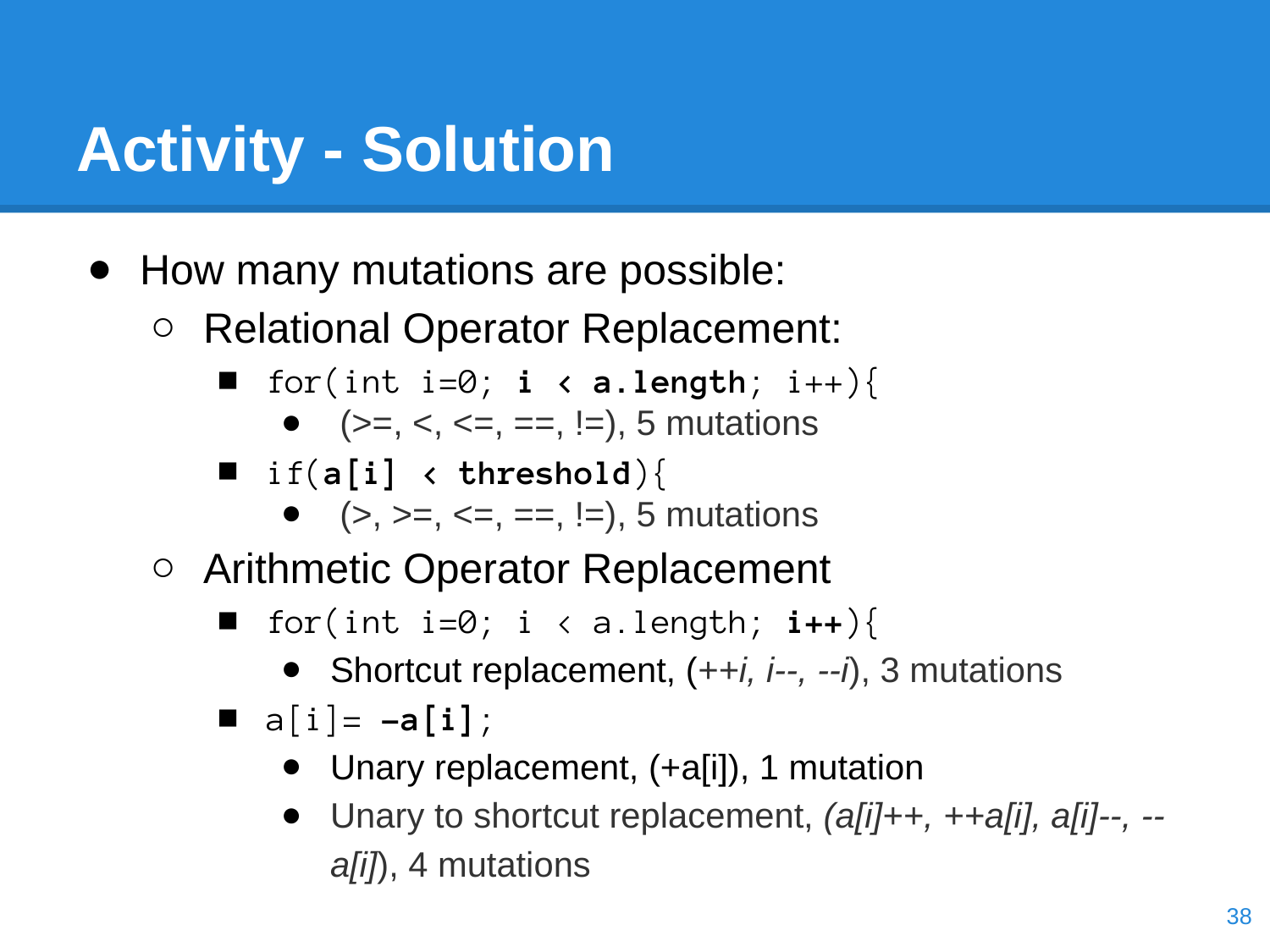

# Activity - Solution
How many mutations are possible:
Relational Operator Replacement:
for(int i=0; i < a.length; i++){
 (>=, <, <=, ==, !=), 5 mutations
if(a[i] < threshold){
 (>, >=, <=, ==, !=), 5 mutations
Arithmetic Operator Replacement
for(int i=0; i < a.length; i++){
Shortcut replacement, (++i, i--, --i), 3 mutations
a[i]= -a[i];
Unary replacement, (+a[i]), 1 mutation
Unary to shortcut replacement, (a[i]++, ++a[i], a[i]--, --a[i]), 4 mutations

38